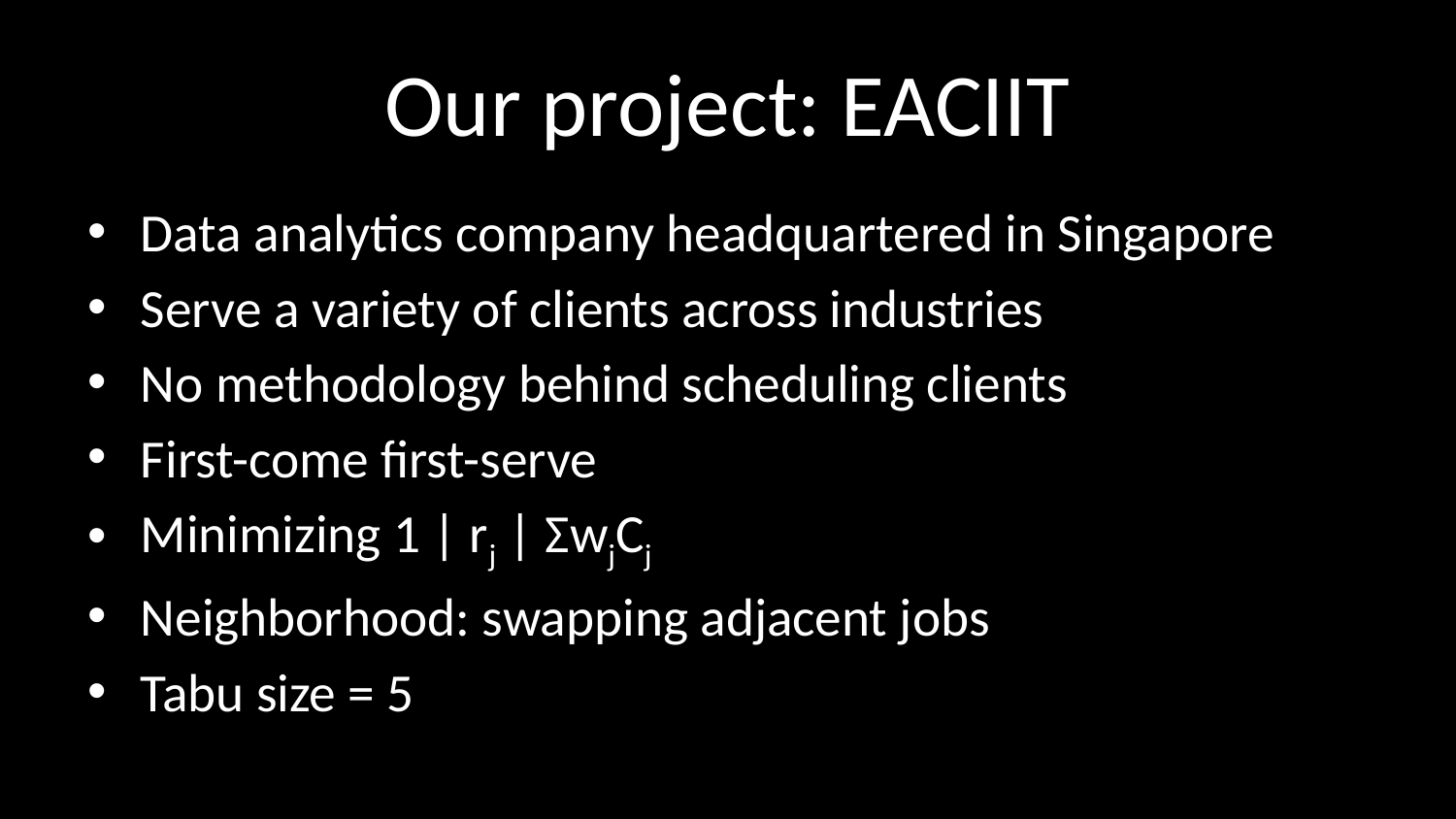

# Our project: EACIIT
Data analytics company headquartered in Singapore
Serve a variety of clients across industries
No methodology behind scheduling clients
First-come first-serve
Minimizing 1 | rj | ΣwjCj
Neighborhood: swapping adjacent jobs
Tabu size = 5